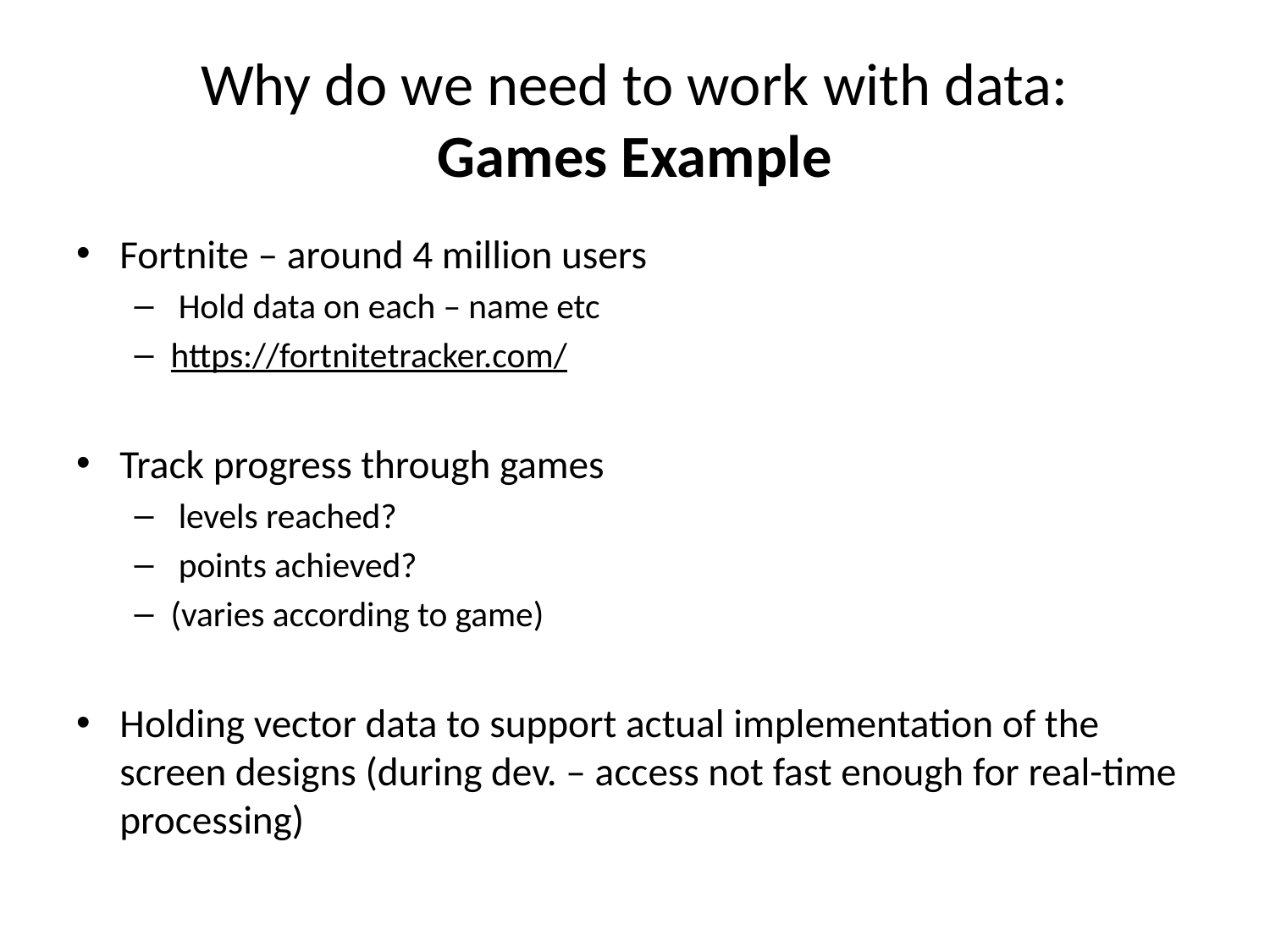

# Why do we need to work with data: Games Example
Fortnite – around 4 million users
 Hold data on each – name etc
https://fortnitetracker.com/

Track progress through games
 levels reached?
 points achieved?
(varies according to game)

Holding vector data to support actual implementation of the screen designs (during dev. – access not fast enough for real-time processing)